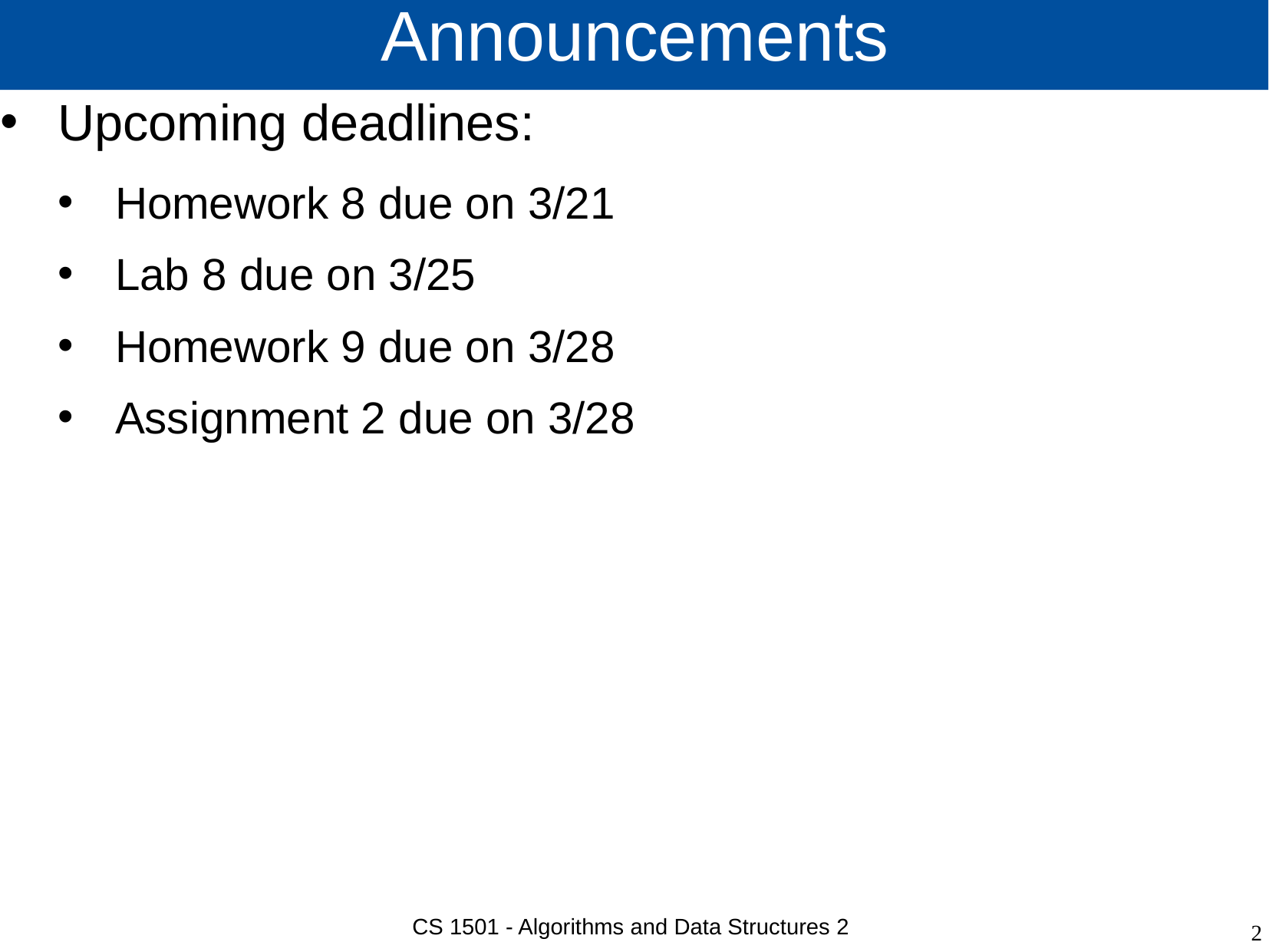

# Announcements
Upcoming deadlines:
Homework 8 due on 3/21
Lab 8 due on 3/25
Homework 9 due on 3/28
Assignment 2 due on 3/28
CS 1501 - Algorithms and Data Structures 2
2